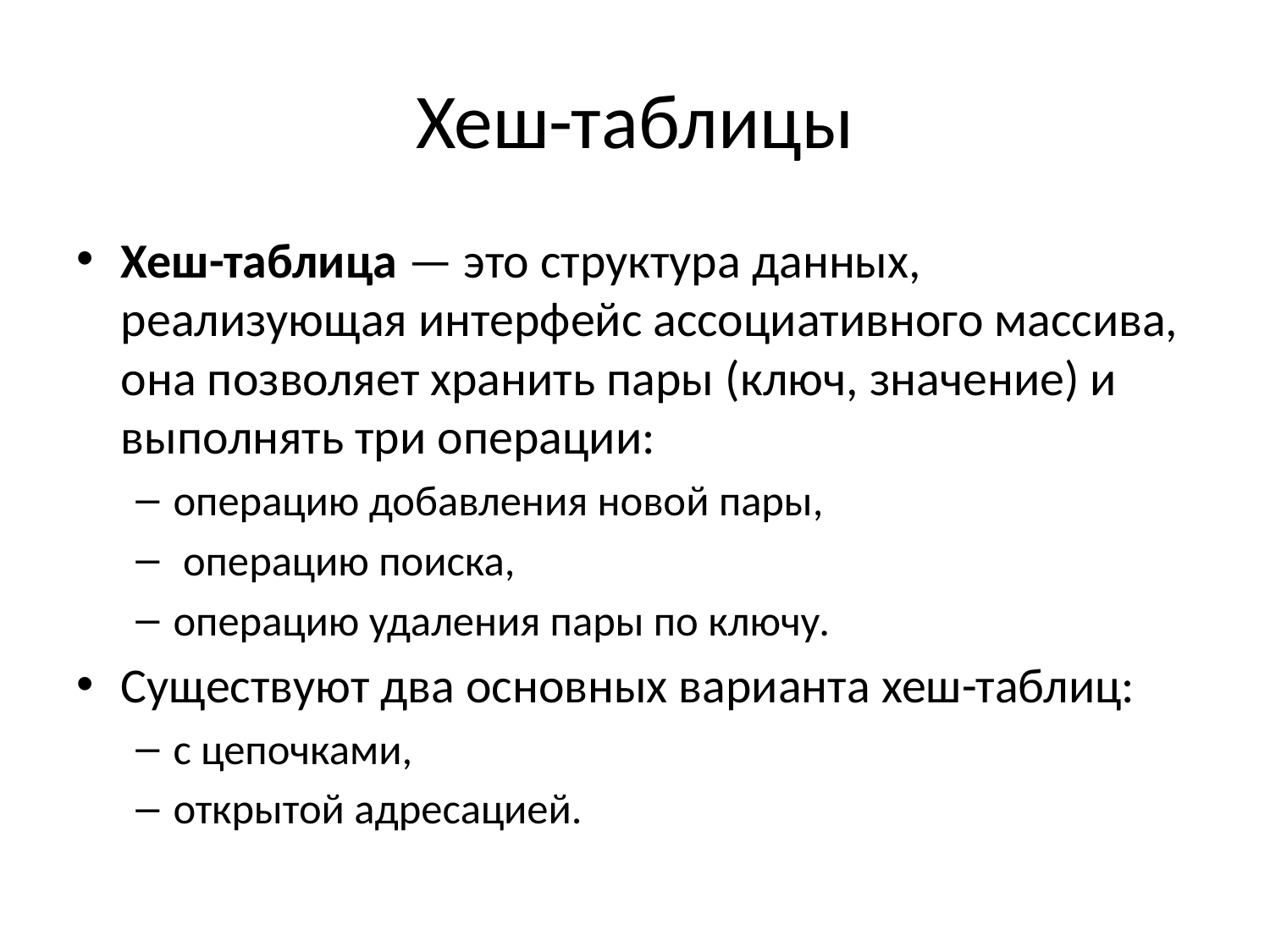

# Хеш-таблицы
Хеш-таблица — это структура данных, реализующая интерфейс ассоциативного массива, она позволяет хранить пары (ключ, значение) и выполнять три операции:
операцию добавления новой пары,
 операцию поиска,
операцию удаления пары по ключу.
Существуют два основных варианта хеш-таблиц:
с цепочками,
открытой адресацией.